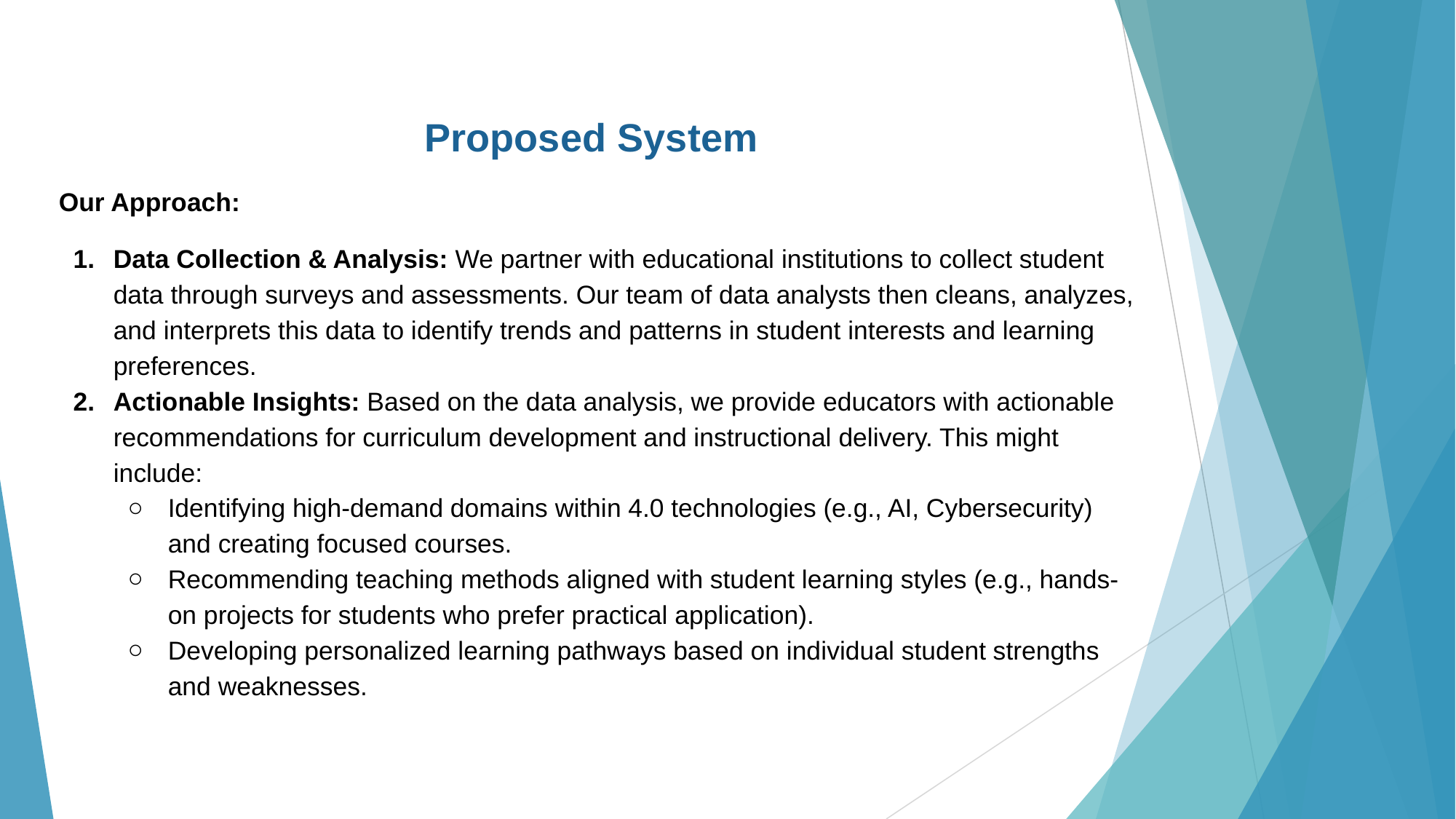

Proposed System
Our Approach:
Data Collection & Analysis: We partner with educational institutions to collect student data through surveys and assessments. Our team of data analysts then cleans, analyzes, and interprets this data to identify trends and patterns in student interests and learning preferences.
Actionable Insights: Based on the data analysis, we provide educators with actionable recommendations for curriculum development and instructional delivery. This might include:
Identifying high-demand domains within 4.0 technologies (e.g., AI, Cybersecurity) and creating focused courses.
Recommending teaching methods aligned with student learning styles (e.g., hands-on projects for students who prefer practical application).
Developing personalized learning pathways based on individual student strengths and weaknesses.